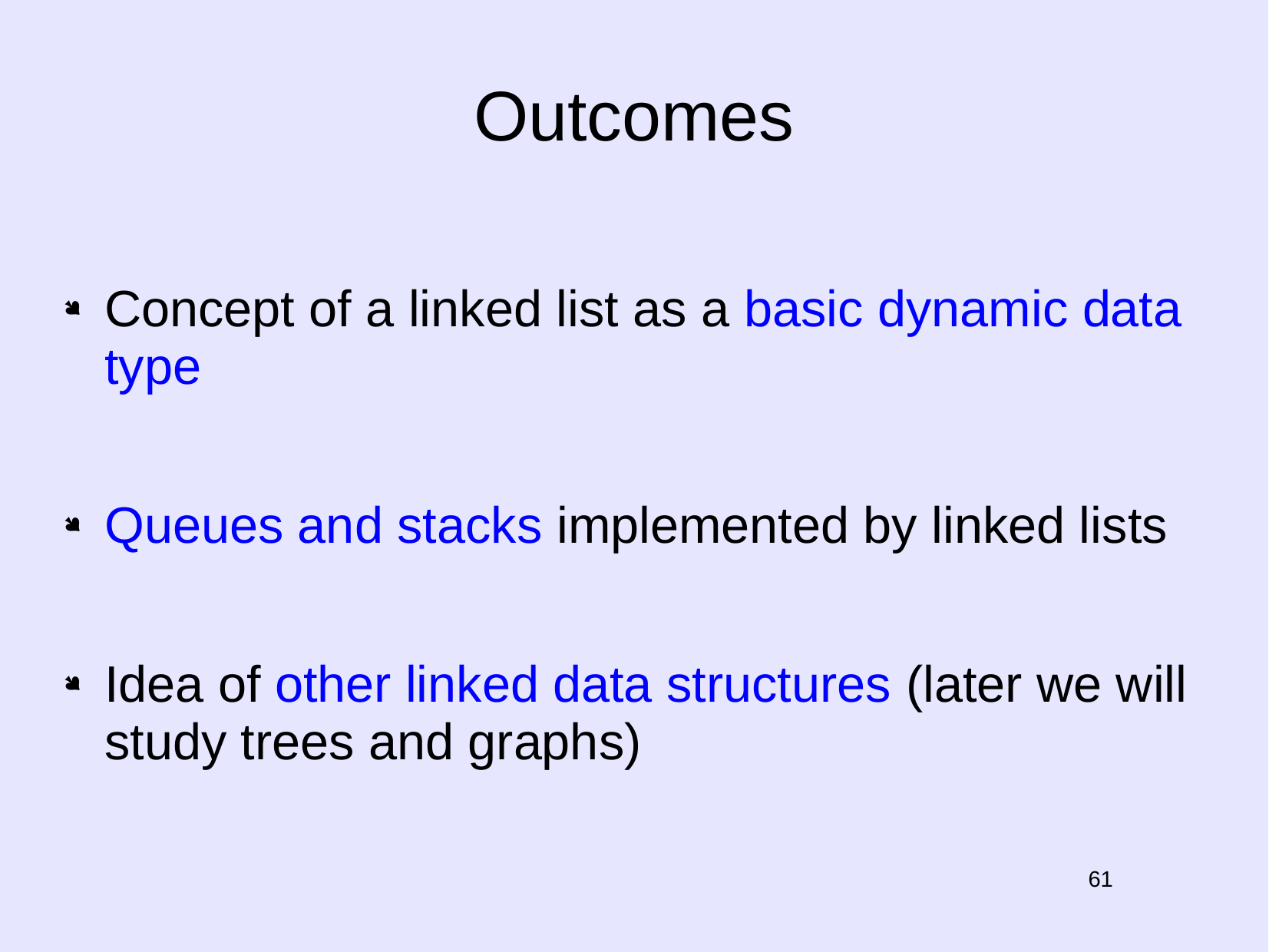

# Outcomes
Concept of a linked list as a basic dynamic data type

Queues and stacks implemented by linked lists

Idea of other linked data structures (later we will study trees and graphs)
61